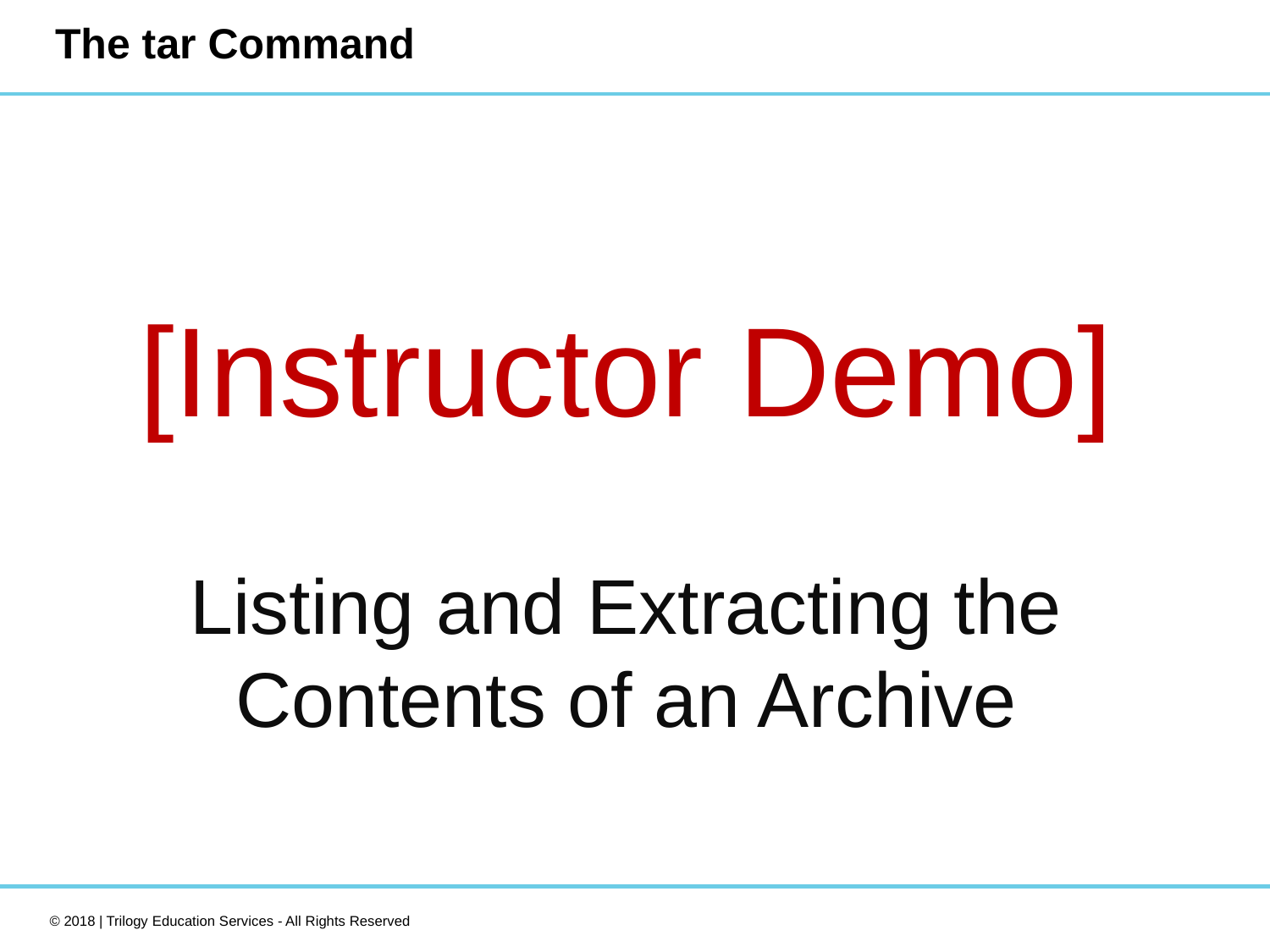

# The tar Command

[Instructor Demo]

Listing and Extracting the Contents of an Archive